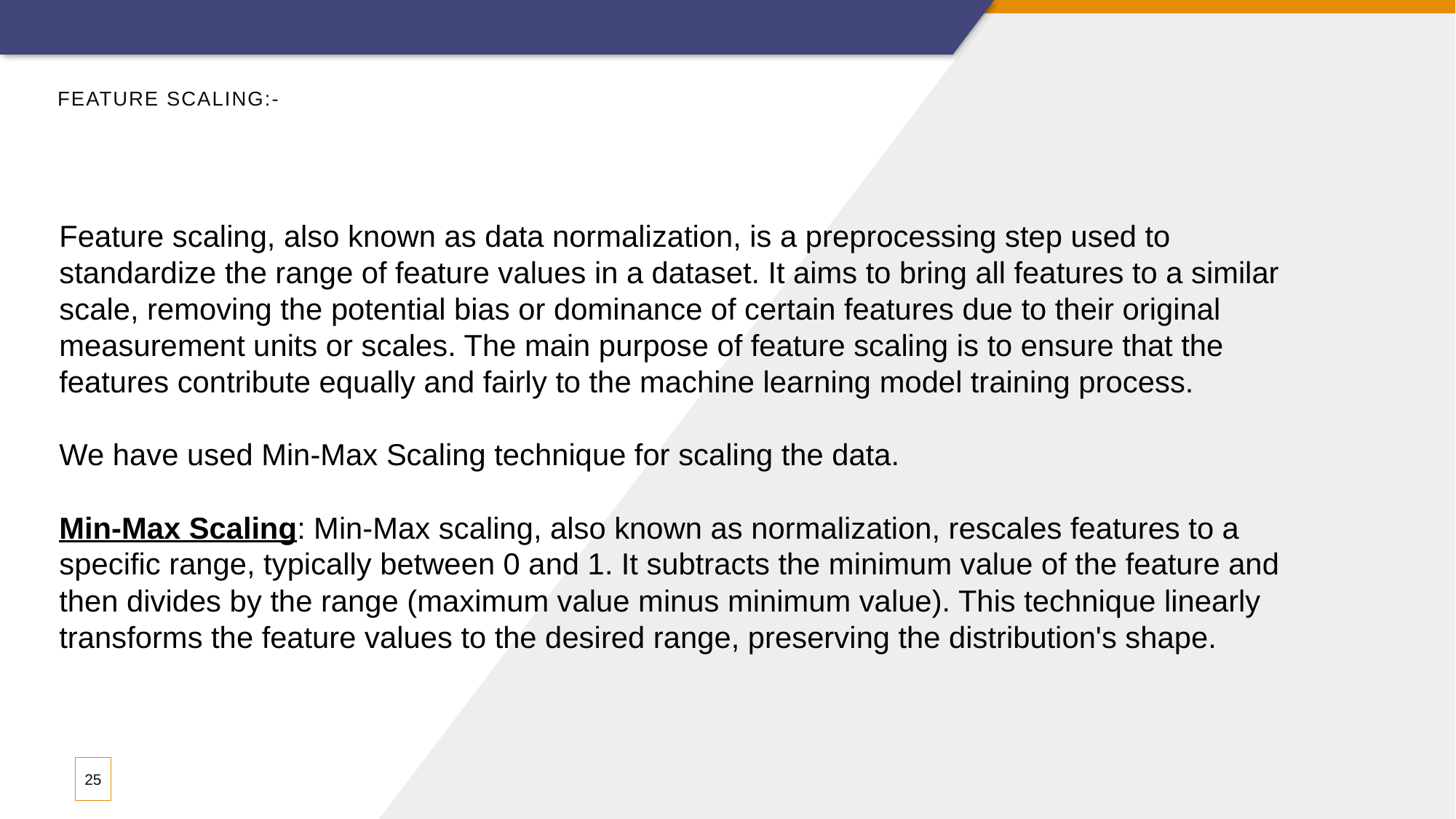

# Feature scaling:-
Feature scaling, also known as data normalization, is a preprocessing step used to standardize the range of feature values in a dataset. It aims to bring all features to a similar scale, removing the potential bias or dominance of certain features due to their original measurement units or scales. The main purpose of feature scaling is to ensure that the features contribute equally and fairly to the machine learning model training process.

We have used Min-Max Scaling technique for scaling the data.

Min-Max Scaling: Min-Max scaling, also known as normalization, rescales features to a specific range, typically between 0 and 1. It subtracts the minimum value of the feature and then divides by the range (maximum value minus minimum value). This technique linearly transforms the feature values to the desired range, preserving the distribution's shape.
25